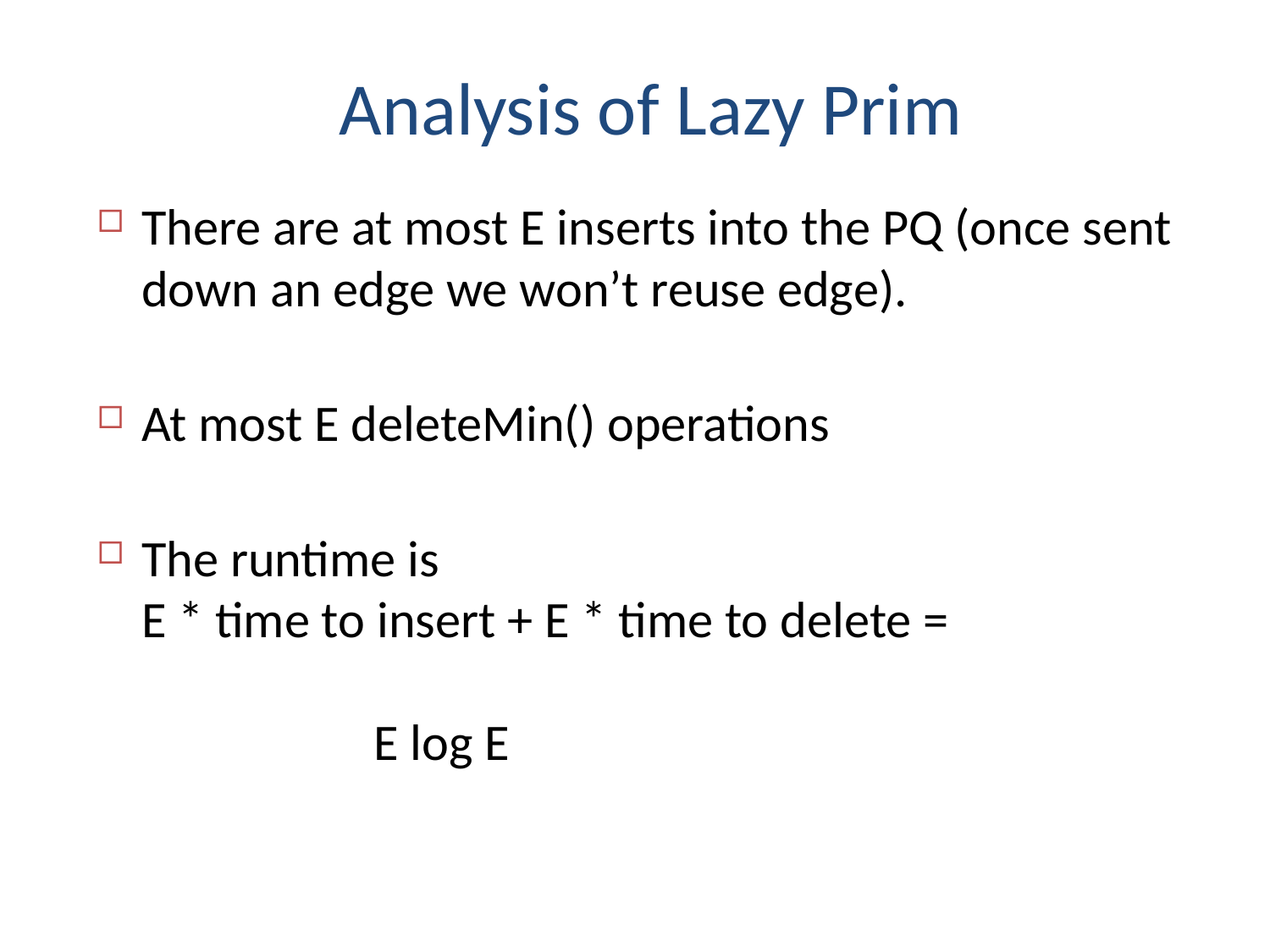

Analysis of Lazy Prim
There are at most E inserts into the PQ (once sent down an edge we won’t reuse edge).
At most E deleteMin() operations
The runtime is
E * time to insert + E * time to delete =
                    E log E